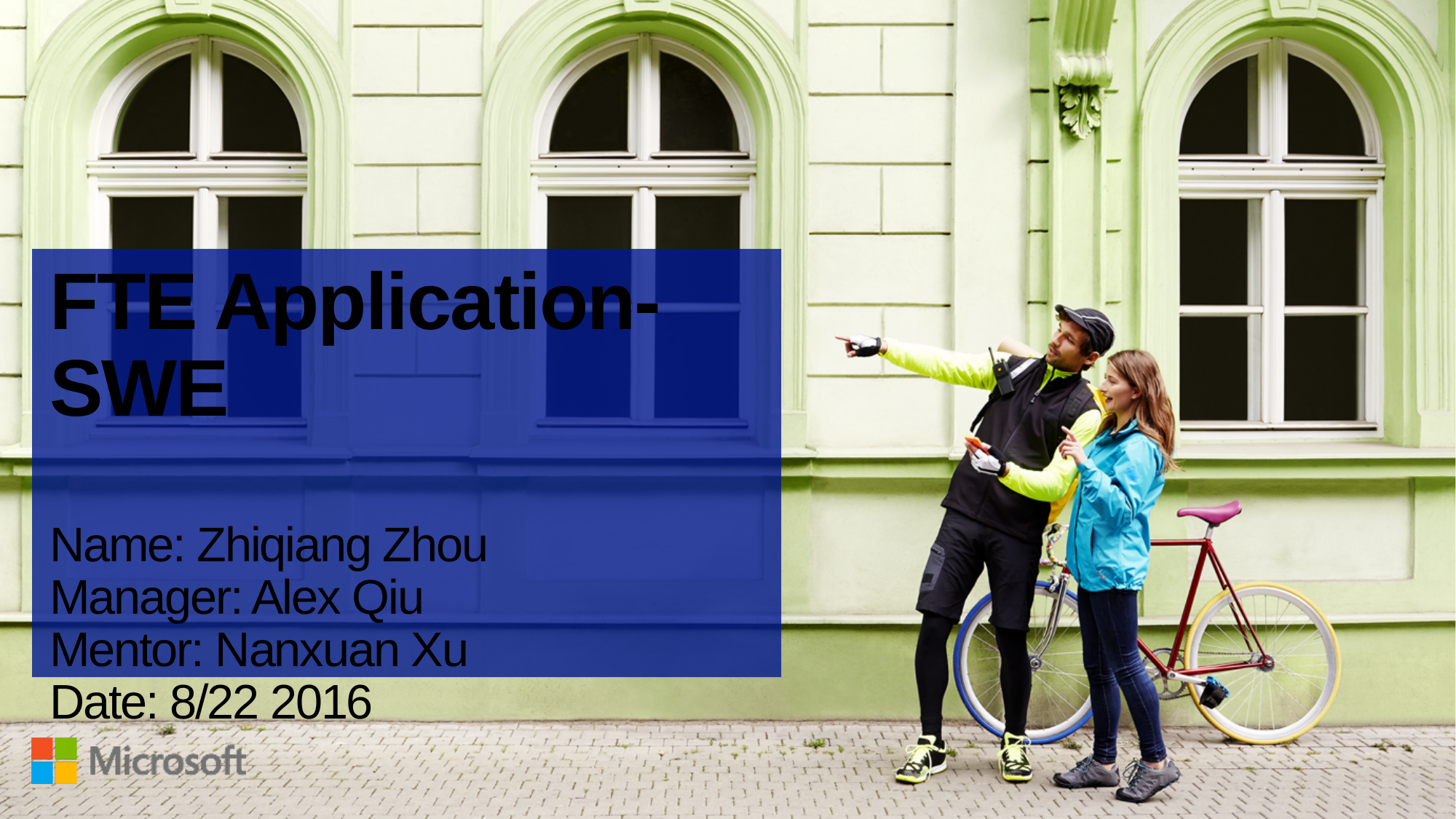

# FTE Application-SWE Name: Zhiqiang Zhou Manager: Alex Qiu Mentor: Nanxuan Xu Date: 8/22 2016